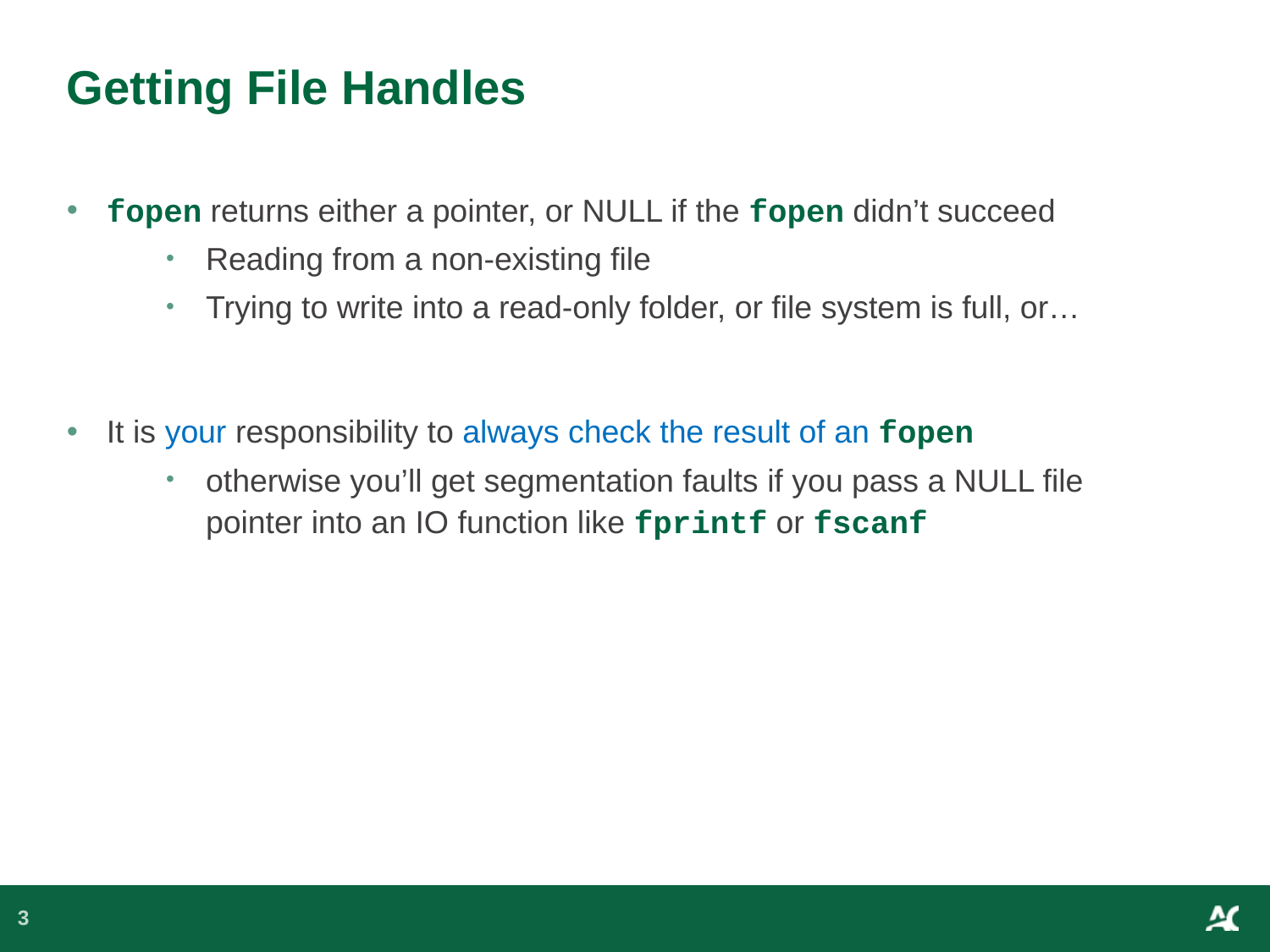

# Getting File Handles
fopen returns either a pointer, or NULL if the fopen didn’t succeed
Reading from a non-existing file
Trying to write into a read-only folder, or file system is full, or…

It is your responsibility to always check the result of an fopen
otherwise you’ll get segmentation faults if you pass a NULL file pointer into an IO function like fprintf or fscanf
3